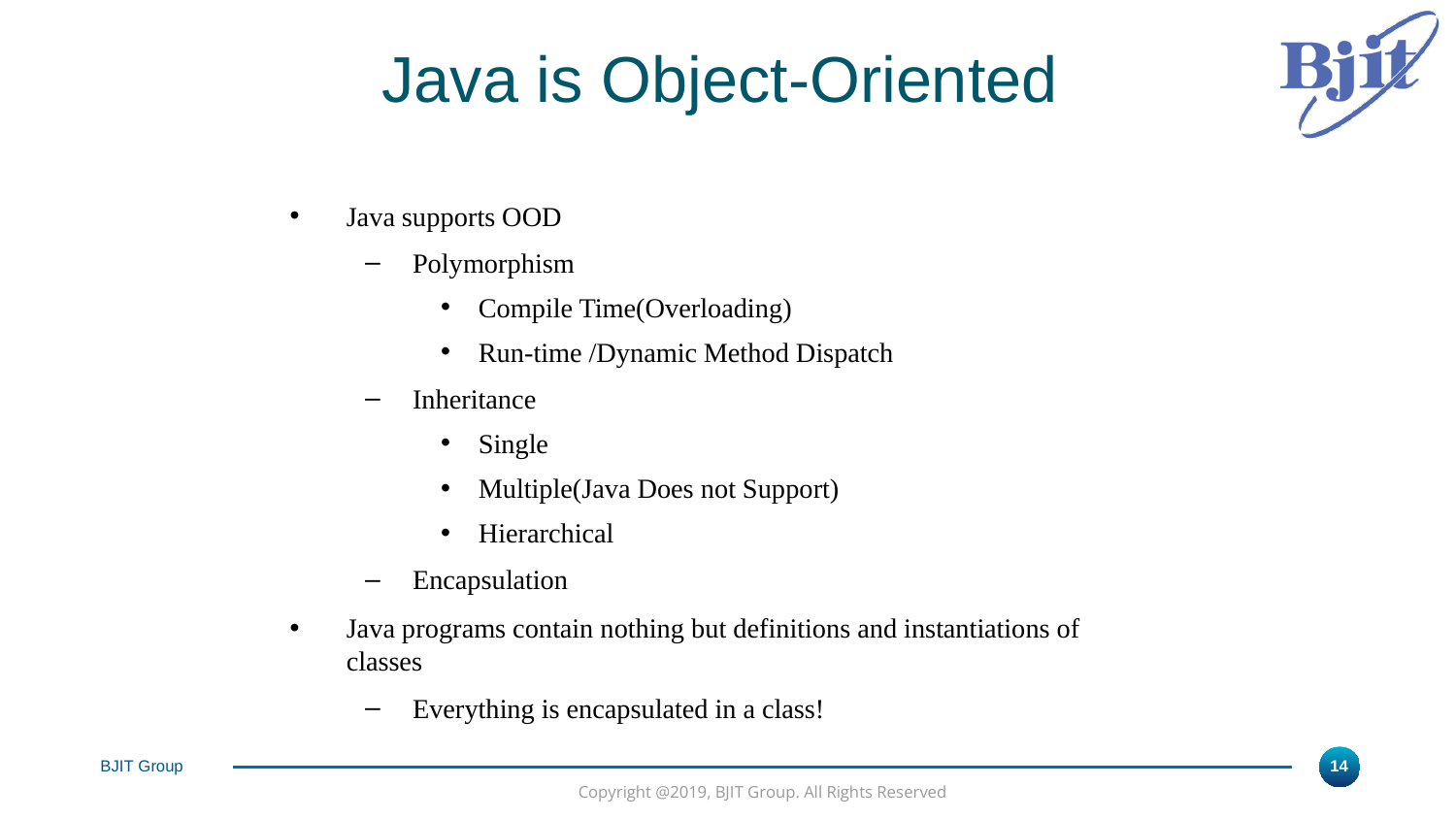

Java is Object-Oriented
Java supports OOD
Polymorphism
Compile Time(Overloading)
Run-time /Dynamic Method Dispatch
Inheritance
Single
Multiple(Java Does not Support)
Hierarchical
Encapsulation
Java programs contain nothing but definitions and instantiations of classes
Everything is encapsulated in a class!